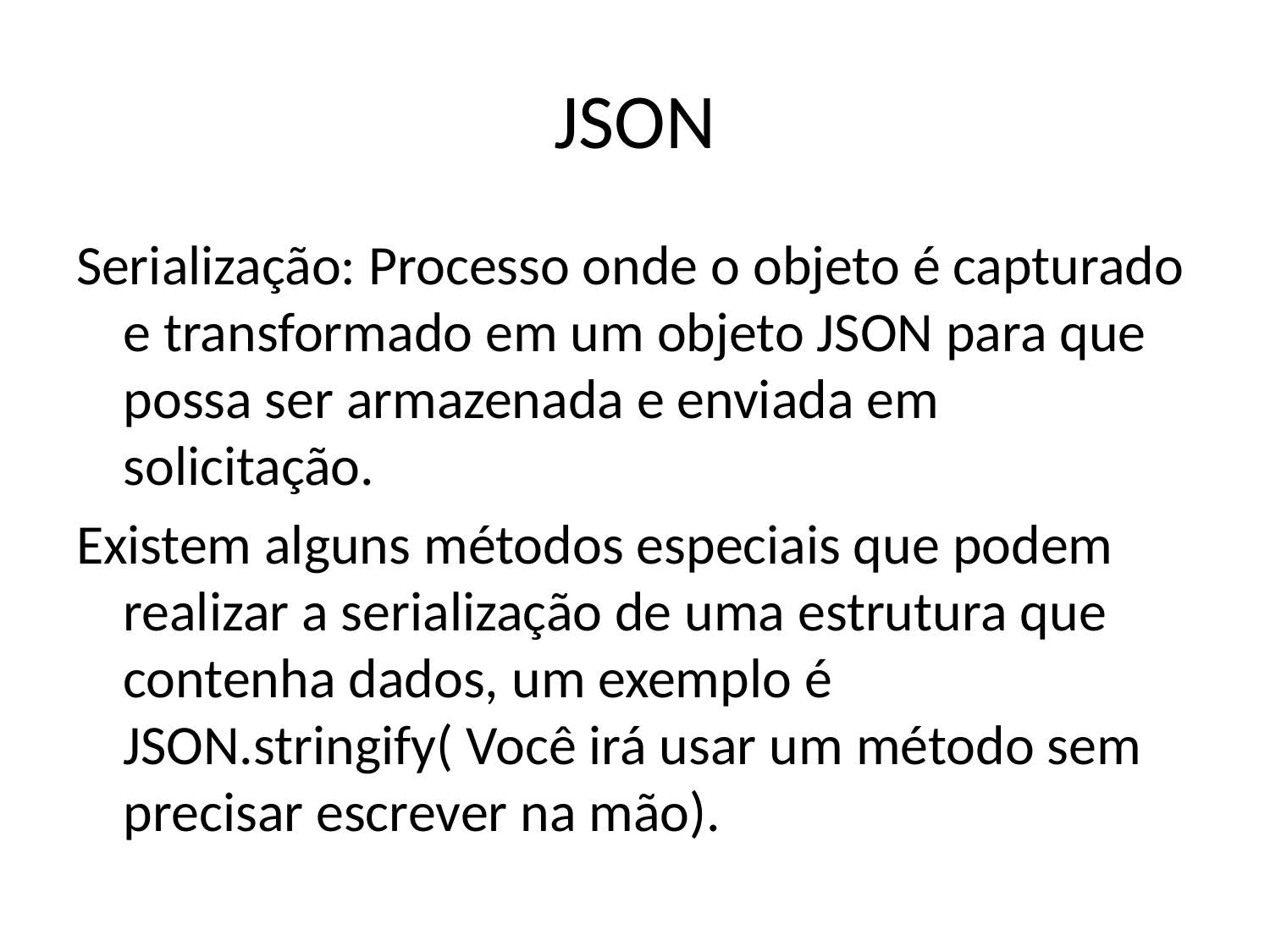

# JSON
Serialização: Processo onde o objeto é capturado e transformado em um objeto JSON para que possa ser armazenada e enviada em solicitação.
Existem alguns métodos especiais que podem realizar a serialização de uma estrutura que contenha dados, um exemplo é JSON.stringify( Você irá usar um método sem precisar escrever na mão).